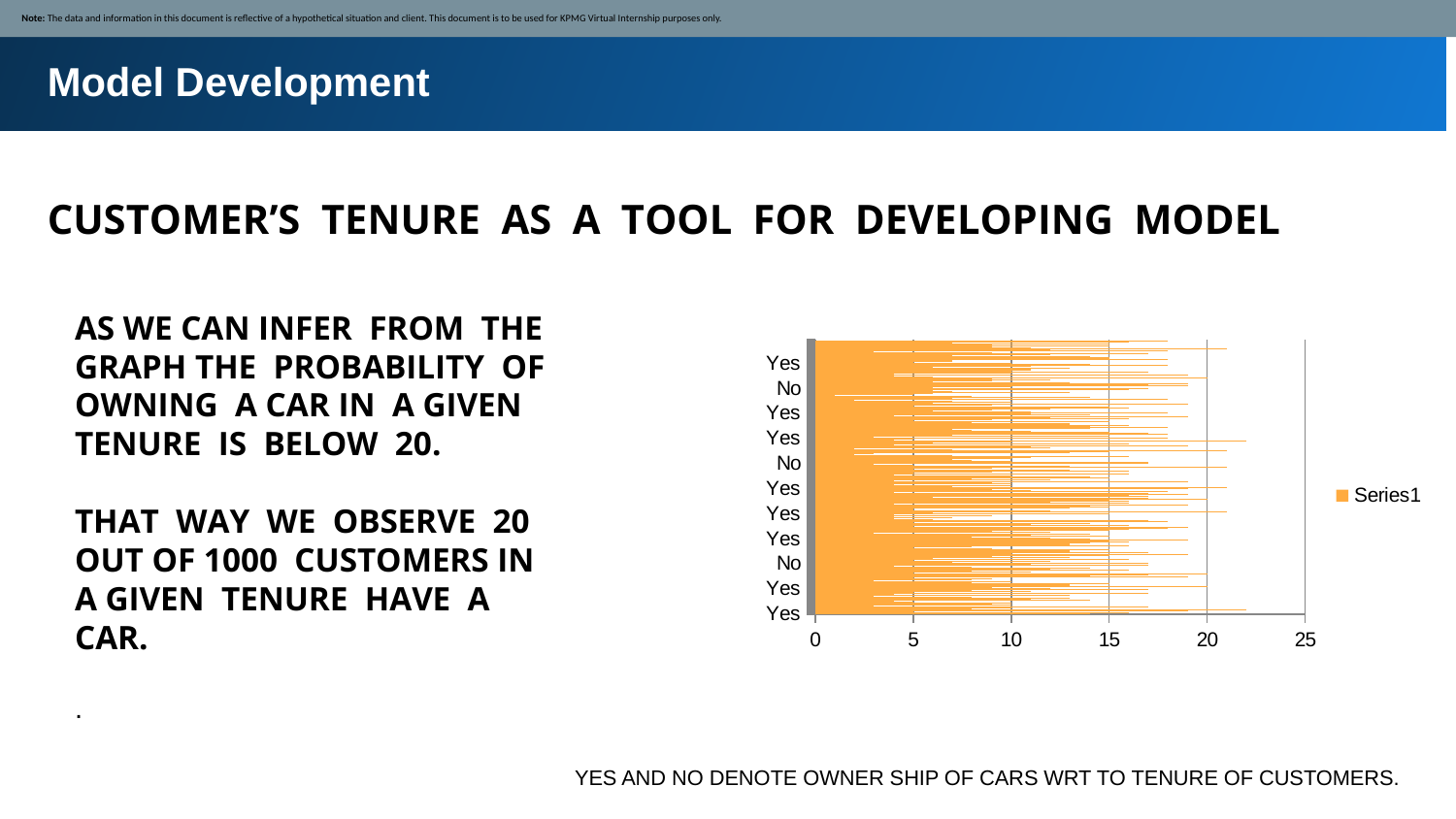

Note: The data and information in this document is reflective of a hypothetical situation and client. This document is to be used for KPMG Virtual Internship purposes only.
Model Development
CUSTOMER’S  TENURE  AS  A  TOOL  FOR  DEVELOPING  MODEL
AS WE CAN INFER  FROM  THE GRAPH THE  PROBABILITY  OF OWNING  A CAR IN  A GIVEN TENURE  IS  BELOW  20.

THAT  WAY  WE  OBSERVE  20 OUT OF 1000  CUSTOMERS IN  A GIVEN  TENURE  HAVE  A CAR.

.

### Chart

| Category |  |
|---|---|
| Yes | 14.0 |
| No | 16.0 |
| No | 10.0 |
| Yes | 5.0 |
| No | 19.0 |
| Yes | 22.0 |
| No | 8.0 |
| Yes | 10.0 |
| Yes | 5.0 |
| Yes | 17.0 |
| No | 3.0 |
| No | 10.0 |
| No | 9.0 |
| No | 4.0 |
| No | 10.0 |
| Yes | 5.0 |
| Yes | 4.0 |
| No | 14.0 |
| Yes | 11.0 |
| No | 12.0 |
| Yes | 13.0 |
| Yes | 8.0 |
| No | 3.0 |
| Yes | 13.0 |
| No | 4.0 |
| No | 17.0 |
| Yes | 7.0 |
| Yes | 5.0 |
| No | 11.0 |
| No | 8.0 |
| Yes | 17.0 |
| Yes | 12.0 |
| Yes | 7.0 |
| No | 9.0 |
| No | 20.0 |
| Yes | 13.0 |
| No | 13.0 |
| No | 15.0 |
| Yes | 13.0 |
| Yes | 8.0 |
| No | 10.0 |
| No | 3.0 |
| No | 8.0 |
| No | 9.0 |
| No | 6.0 |
| Yes | 5.0 |
| Yes | 19.0 |
| Yes | 14.0 |
| Yes | 17.0 |
| No | 20.0 |
| No | 10.0 |
| Yes | 5.0 |
| Yes | 11.0 |
| No | 8.0 |
| No | 16.0 |
| No | 9.0 |
| No | 12.0 |
| No | 14.0 |
| Yes | 8.0 |
| No | 4.0 |
| Yes | 17.0 |
| Yes | 9.0 |
| No | 11.0 |
| Yes | 17.0 |
| Yes | 7.0 |
| No | 12.0 |
| Yes | 5.0 |
| Yes | 16.0 |
| Yes | 3.0 |
| Yes | 6.0 |
| Yes | 13.0 |
| No | 9.0 |
| No | 15.0 |
| No | 15.0 |
| Yes | 19.0 |
| Yes | 10.0 |
| No | 17.0 |
| Yes | 13.0 |
| Yes | 13.0 |
| No | 6.0 |
| No | 15.0 |
| No | 9.0 |
| No | 5.0 |
| No | 8.0 |
| Yes | 16.0 |
| No | 13.0 |
| No | 5.0 |
| No | 13.0 |
| Yes | 14.0 |
| No | 16.0 |
| No | 15.0 |
| No | 19.0 |
| No | 11.0 |
| Yes | 14.0 |
| No | 12.0 |
| Yes | 8.0 |
| Yes | 15.0 |
| No | 11.0 |
| No | 11.0 |
| Yes | 14.0 |
| No | 3.0 |
| No | 12.0 |
| No | 9.0 |
| No | 8.0 |
| Yes | 15.0 |
| Yes | 16.0 |
| No | 18.0 |
| No | 19.0 |
| No | 5.0 |
| Yes | 16.0 |
| Yes | 7.0 |
| Yes | 11.0 |
| No | 14.0 |
| No | 5.0 |
| No | 18.0 |
| No | 5.0 |
| Yes | 17.0 |
| Yes | 6.0 |
| Yes | 4.0 |
| Yes | 7.0 |
| No | 4.0 |
| No | 9.0 |
| No | 6.0 |
| No | 4.0 |
| Yes | 15.0 |
| Yes | 6.0 |
| No | 21.0 |
| Yes | 9.0 |
| No | 12.0 |
| Yes | 5.0 |
| Yes | 5.0 |
| Yes | 13.0 |
| Yes | 15.0 |
| No | 9.0 |
| Yes | 14.0 |
| No | 19.0 |
| No | 4.0 |
| Yes | 16.0 |
| Yes | 12.0 |
| Yes | 3.0 |
| Yes | 16.0 |
| Yes | 15.0 |
| Yes | 20.0 |
| Yes | 17.0 |
| No | 6.0 |
| No | 15.0 |
| No | 17.0 |
| No | 16.0 |
| No | 19.0 |
| No | 17.0 |
| Yes | 4.0 |
| Yes | 14.0 |
| Yes | 18.0 |
| No | 11.0 |
| No | 9.0 |
| Yes | 19.0 |
| No | 21.0 |
| No | 7.0 |
| Yes | 6.0 |
| No | 10.0 |
| No | 4.0 |
| Yes | 10.0 |
| Yes | 9.0 |
| Yes | 19.0 |
| Yes | 3.0 |
| No | 4.0 |
| No | 12.0 |
| Yes | 8.0 |
| No | 15.0 |
| No | 13.0 |
| No | 14.0 |
| Yes | 10.0 |
| Yes | 4.0 |
| Yes | 16.0 |
| No | 5.0 |
| No | 7.0 |
| Yes | 9.0 |
| No | 16.0 |
| Yes | 13.0 |
| No | 5.0 |
| No | 9.0 |
| No | 18.0 |
| Yes | 21.0 |
| Yes | 13.0 |
| No | 5.0 |
| Yes | 3.0 |
| No | 17.0 |
| Yes | 17.0 |
| No | 9.0 |
| No | 10.0 |
| No | 8.0 |
| Yes | 7.0 |
| No | 10.0 |
| No | 7.0 |
| Yes | 11.0 |
| No | 16.0 |
| No | 7.0 |
| No | 2.0 |
| No | 3.0 |
| Yes | 12.0 |
| Yes | 13.0 |
| No | 15.0 |
| Yes | 21.0 |
| Yes | 7.0 |
| No | 2.0 |
| Yes | 12.0 |
| No | 9.0 |
| Yes | 11.0 |
| No | 19.0 |
| No | 4.0 |
| No | 16.0 |
| Yes | 5.0 |
| No | 6.0 |
| No | 10.0 |
| Yes | 22.0 |
| No | 4.0 |
| No | 5.0 |
| Yes | 18.0 |
| Yes | 18.0 |
| No | 3.0 |
| Yes | 15.0 |
| Yes | 7.0 |
| No | 18.0 |
| No | 9.0 |
| No | 17.0 |
| Yes | 15.0 |
| Yes | 11.0 |
| No | 8.0 |
| No | 7.0 |
| Yes | 14.0 |
| Yes | 14.0 |
| Yes | 18.0 |
| No | 14.0 |
| No | 16.0 |
| Yes | 13.0 |
| No | 8.0 |
| Yes | 13.0 |
| Yes | 8.0 |
| Yes | 15.0 |
| Yes | 5.0 |
| Yes | 9.0 |
| No | 5.0 |
| Yes | 16.0 |
| No | 12.0 |
| Yes | 19.0 |
| Yes | 4.0 |
| No | 14.0 |
| Yes | 10.0 |
| Yes | 11.0 |
| No | 18.0 |
| No | 11.0 |
| Yes | 6.0 |
| No | 9.0 |
| No | 9.0 |
| No | 12.0 |
| No | 16.0 |
| No | 15.0 |
| No | 5.0 |
| Yes | 9.0 |
| No | 19.0 |
| Yes | 14.0 |
| No | 6.0 |
| Yes | 10.0 |
| Yes | 7.0 |
| Yes | 2.0 |
| No | 10.0 |
| Yes | 18.0 |
| No | 7.0 |
| Yes | 14.0 |
| No | 8.0 |
| Yes | 1.0 |
| Yes | 5.0 |
| No | 3.0 |
| No | 6.0 |
| No | 13.0 |
| Yes | 7.0 |
| No | 6.0 |
| Yes | 5.0 |
| Yes | 16.0 |
| No | 17.0 |
| No | 6.0 |
| Yes | 10.0 |
| No | 19.0 |
| No | 17.0 |
| No | 11.0 |
| Yes | 19.0 |
| No | 13.0 |
| No | 6.0 |
| Yes | 9.0 |
| Yes | 10.0 |
| No | 12.0 |
| No | 9.0 |
| No | 20.0 |
| Yes | 6.0 |
| No | 4.0 |
| Yes | 5.0 |
| No | 19.0 |
| Yes | 4.0 |
| No | 10.0 |
| No | 17.0 |
| Yes | 10.0 |
| No | 7.0 |
| Yes | 11.0 |
| No | 11.0 |
| Yes | 13.0 |
| No | 6.0 |
| Yes | 11.0 |
| Yes | 18.0 |
| No | 11.0 |
| Yes | 14.0 |
| Yes | 10.0 |
| No | 5.0 |
| No | 7.0 |
| No | 7.0 |
| Yes | 3.0 |
| No | 18.0 |
| Yes | 15.0 |
| Yes | 15.0 |
| Yes | 14.0 |
| Yes | 4.0 |
| Yes | 7.0 |
| No | 12.0 |
| No | 17.0 |
| No | 9.0 |
| Yes | 3.0 |
| No | 7.0 |
| Yes | 18.0 |
| No | 12.0 |
| No | 21.0 |
| No | 11.0 |
| No | 9.0 |
| Yes | 15.0 |
| Yes | 7.0 |
| Yes | 9.0 |
| Yes | 15.0 |
| No | 7.0 |
| Yes | 16.0 |
| No | 14.0 |
| Yes | 18.0 |
                YES AND NO DENOTE OWNER SHIP OF CARS WRT TO TENURE OF CUSTOMERS.